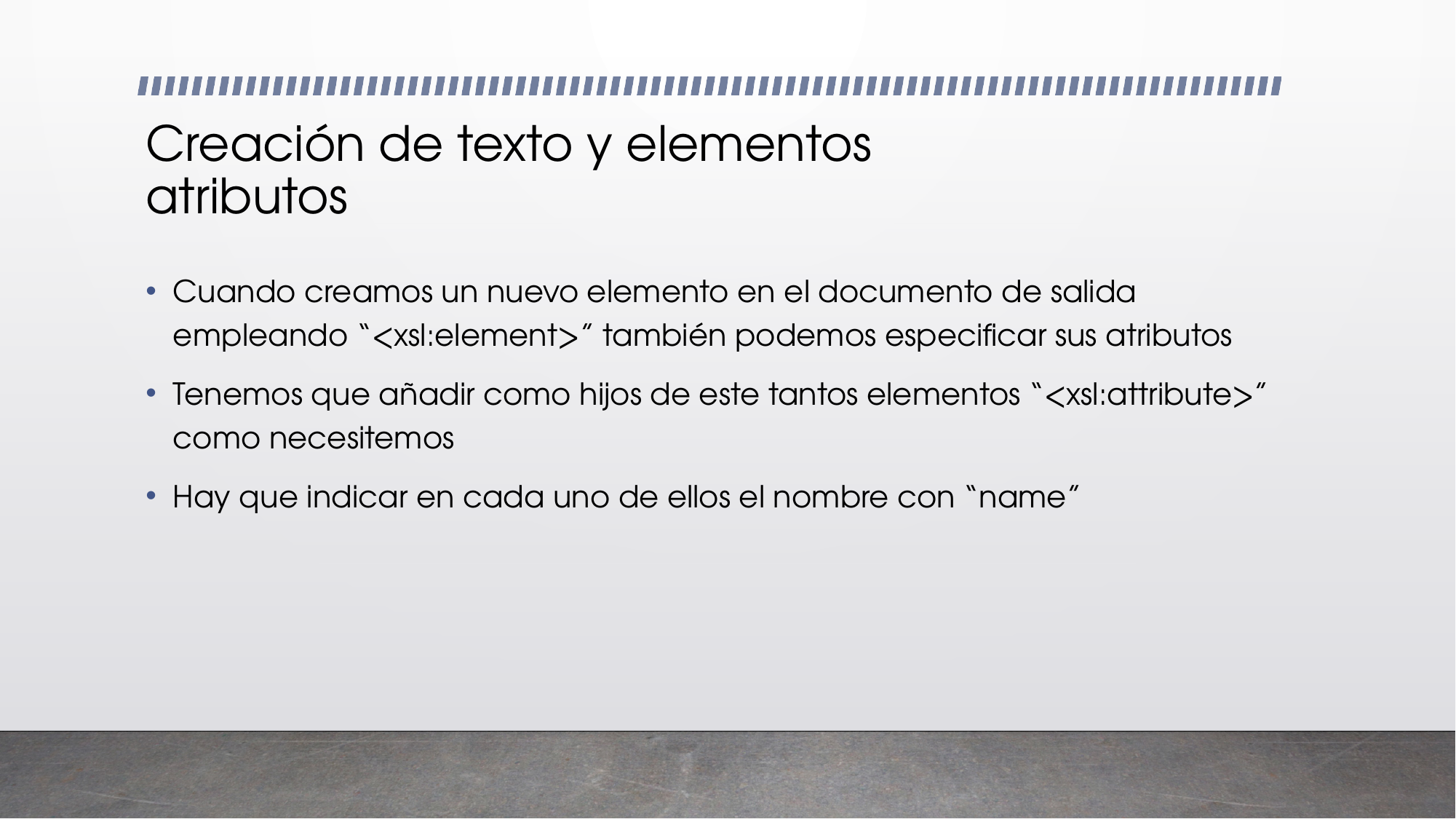

# Creación de texto y elementos atributos
Cuando creamos un nuevo elemento en el documento de salida empleando “<xsl:element>” también podemos especificar sus atributos
Tenemos que añadir como hijos de este tantos elementos “<xsl:attribute>” como necesitemos
Hay que indicar en cada uno de ellos el nombre con “name”